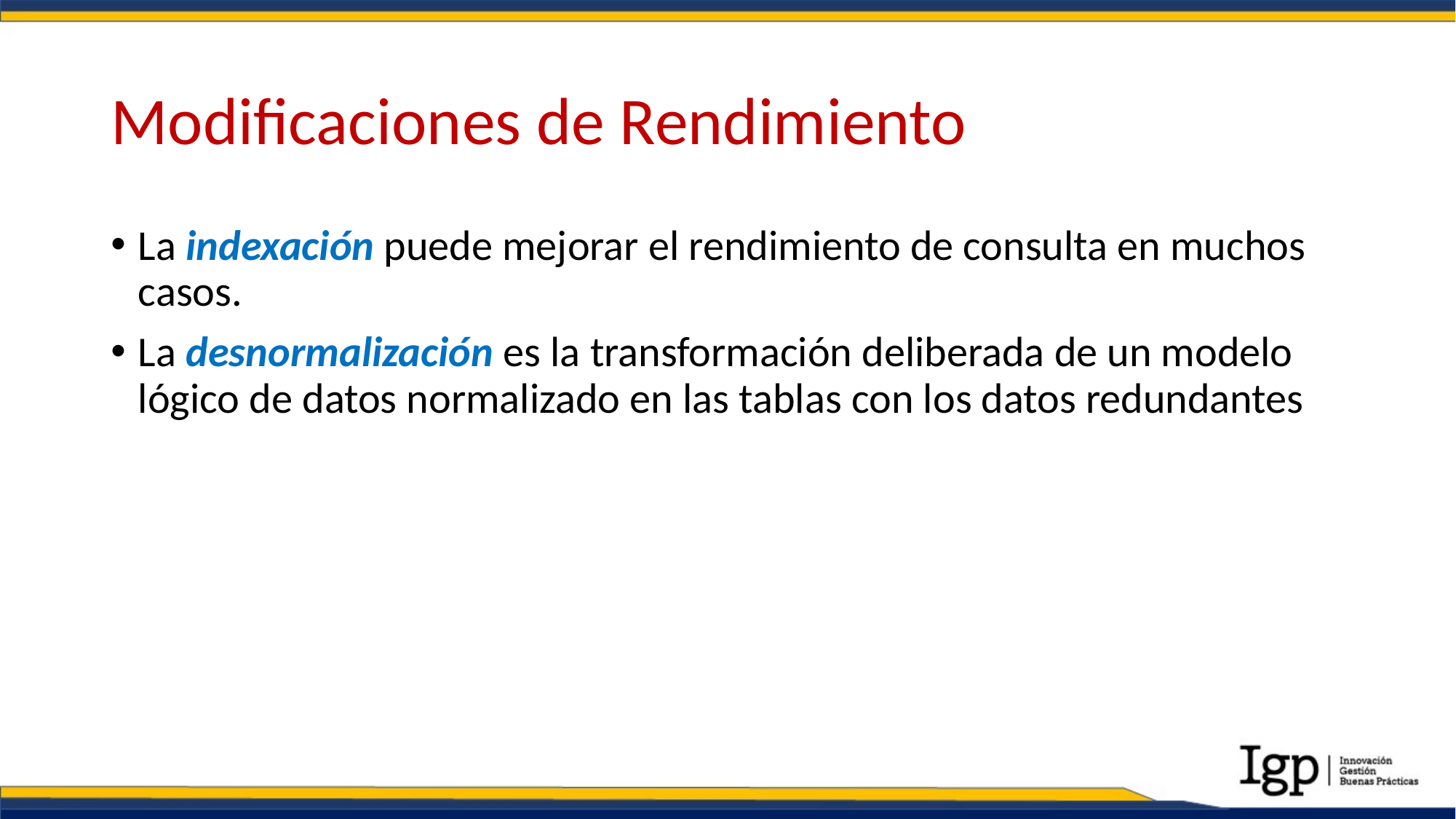

# Modificaciones de Rendimiento
La indexación puede mejorar el rendimiento de consulta en muchos casos.
La desnormalización es la transformación deliberada de un modelo lógico de datos normalizado en las tablas con los datos redundantes